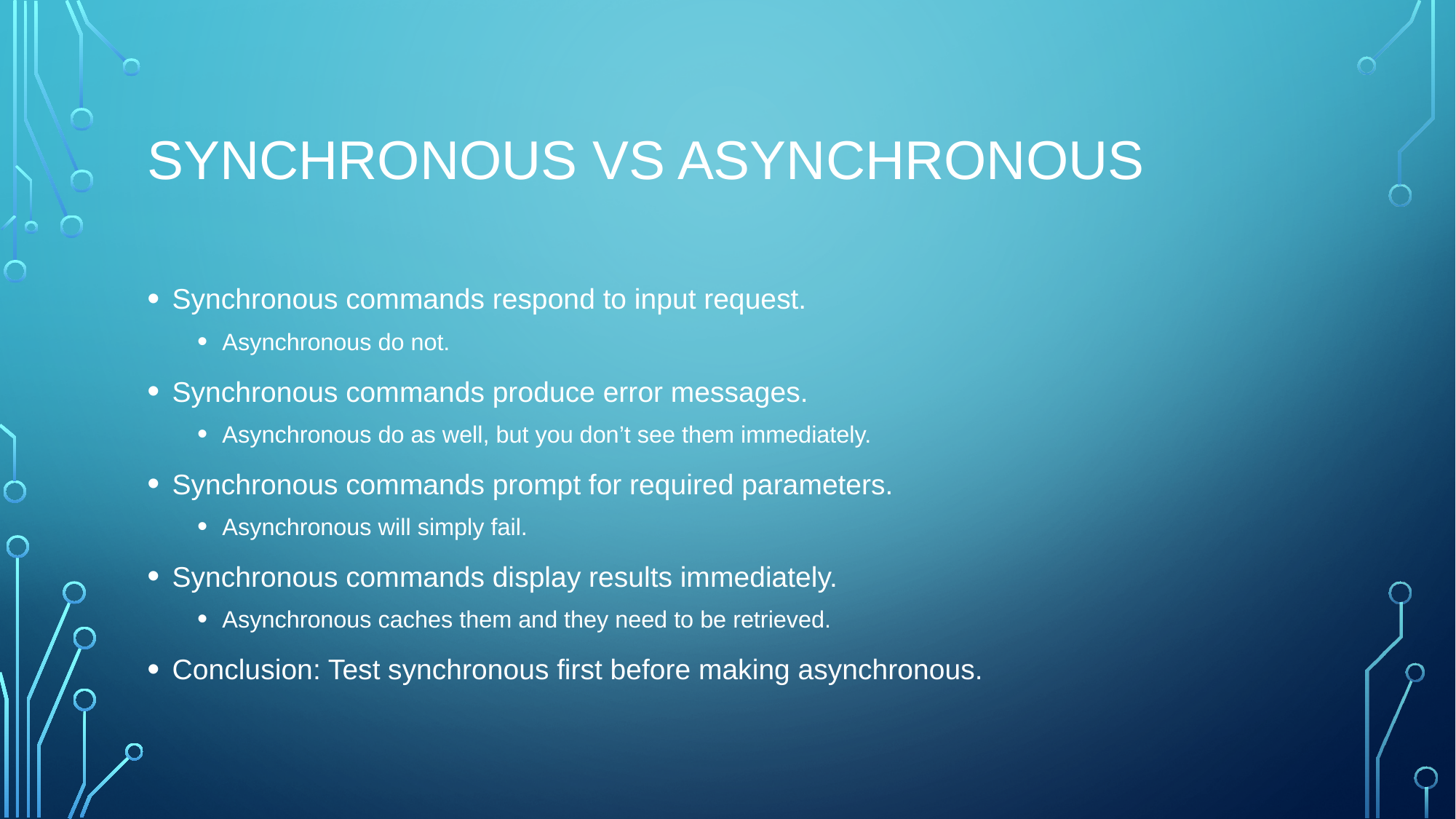

# Synchronous vs asynchronous
Synchronous commands respond to input request.
Asynchronous do not.
Synchronous commands produce error messages.
Asynchronous do as well, but you don’t see them immediately.
Synchronous commands prompt for required parameters.
Asynchronous will simply fail.
Synchronous commands display results immediately.
Asynchronous caches them and they need to be retrieved.
Conclusion: Test synchronous first before making asynchronous.